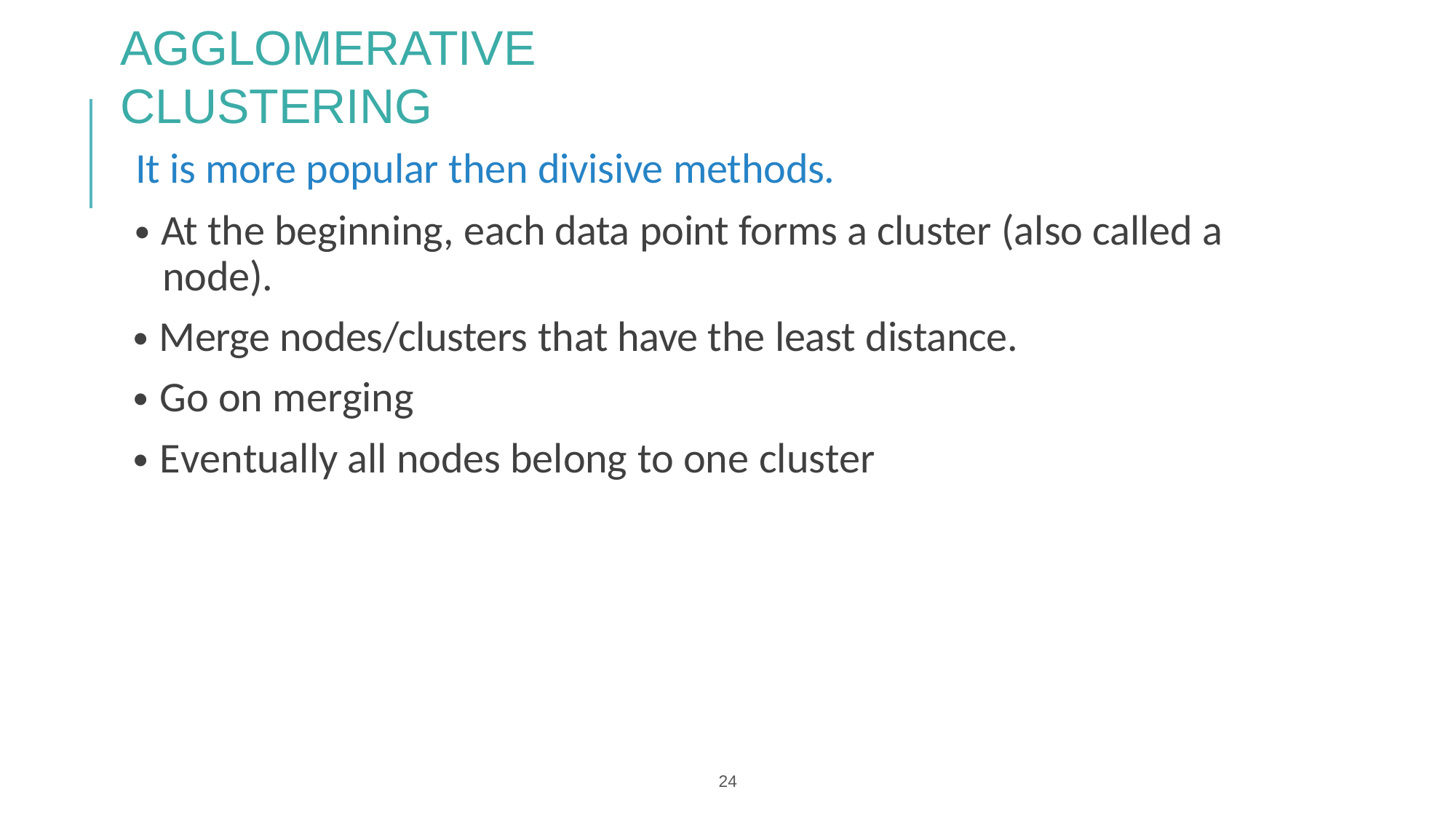

# Agglomerative clustering
It is more popular then divisive methods.
🞄 At the beginning, each data point forms a cluster (also called a  node).
🞄 Merge nodes/clusters that have the least distance.
🞄 Go on merging
🞄 Eventually all nodes belong to one cluster

24